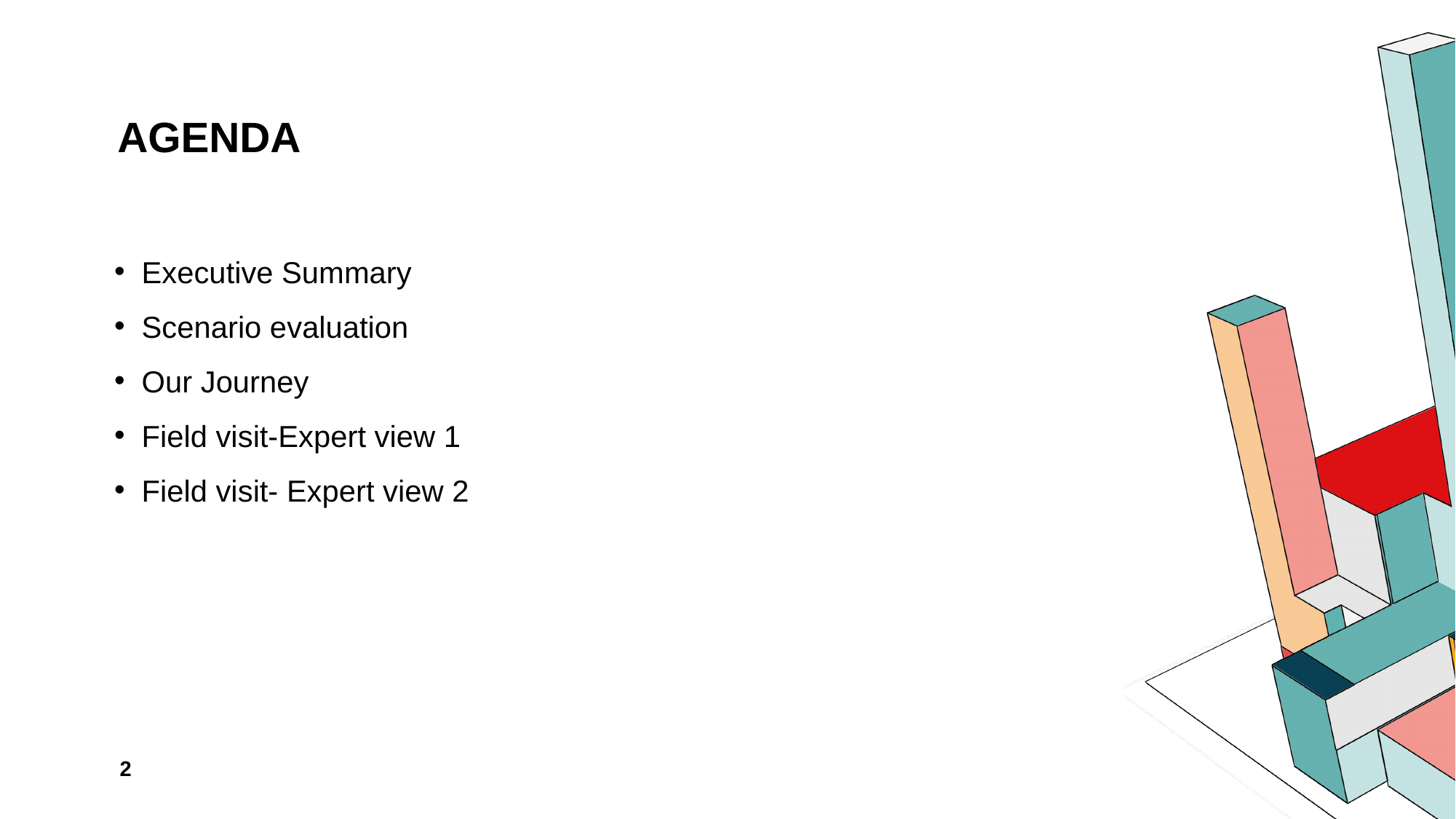

# Agenda
Executive Summary
Scenario evaluation
Our Journey
Field visit-Expert view 1
Field visit- Expert view 2
2